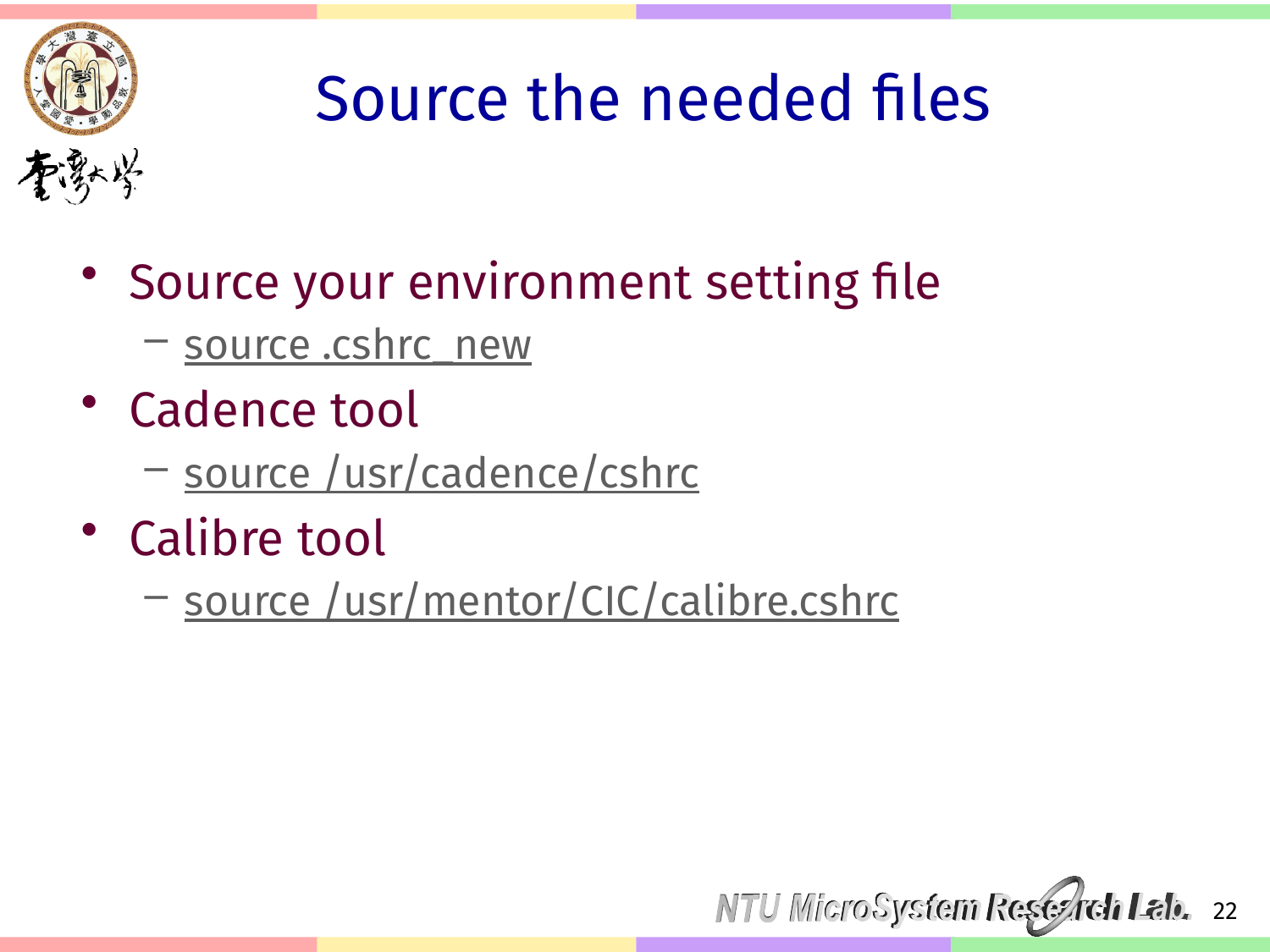

# Source the needed files
Source your environment setting file
source .cshrc_new
Cadence tool
source /usr/cadence/cshrc
Calibre tool
source /usr/mentor/CIC/calibre.cshrc

22